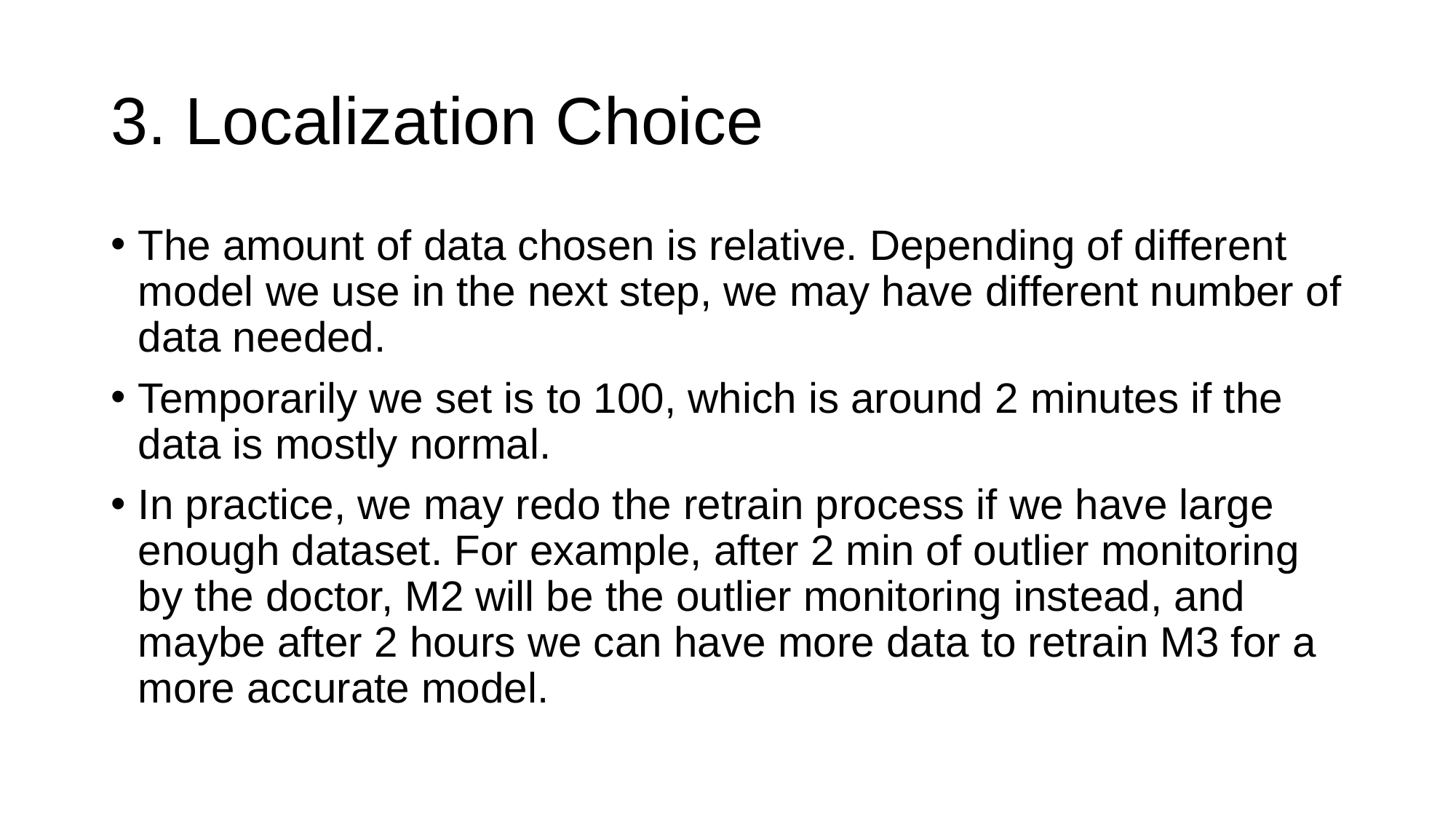

# 3. Localization Choice
The amount of data chosen is relative. Depending of different model we use in the next step, we may have different number of data needed.
Temporarily we set is to 100, which is around 2 minutes if the data is mostly normal.
In practice, we may redo the retrain process if we have large enough dataset. For example, after 2 min of outlier monitoring by the doctor, M2 will be the outlier monitoring instead, and maybe after 2 hours we can have more data to retrain M3 for a more accurate model.